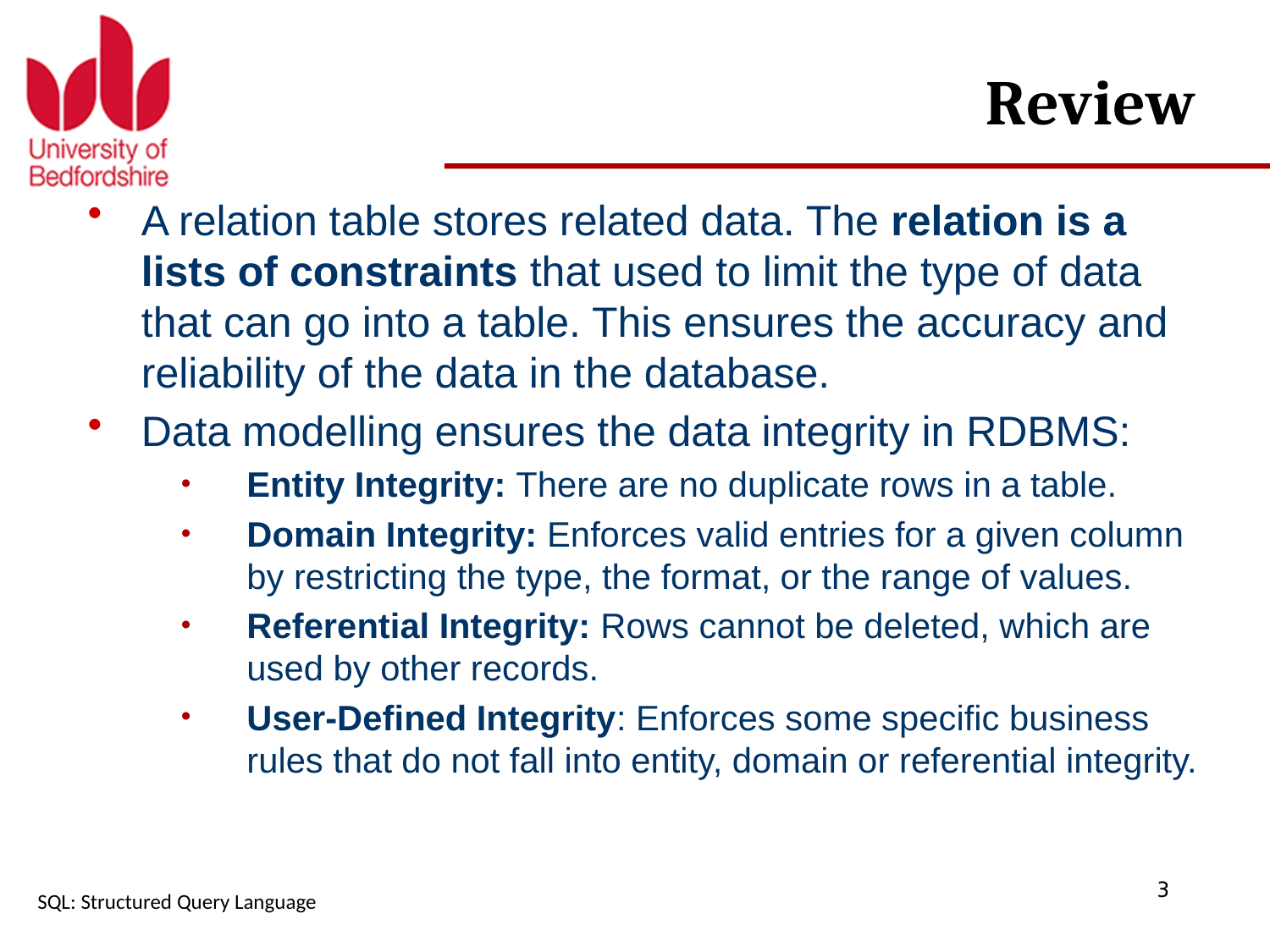

# Review
A relation table stores related data. The relation is a lists of constraints that used to limit the type of data that can go into a table. This ensures the accuracy and reliability of the data in the database.
Data modelling ensures the data integrity in RDBMS:
Entity Integrity: There are no duplicate rows in a table.
Domain Integrity: Enforces valid entries for a given column by restricting the type, the format, or the range of values.
Referential Integrity: Rows cannot be deleted, which are used by other records.
User-Defined Integrity: Enforces some specific business rules that do not fall into entity, domain or referential integrity.
SQL: Structured Query Language